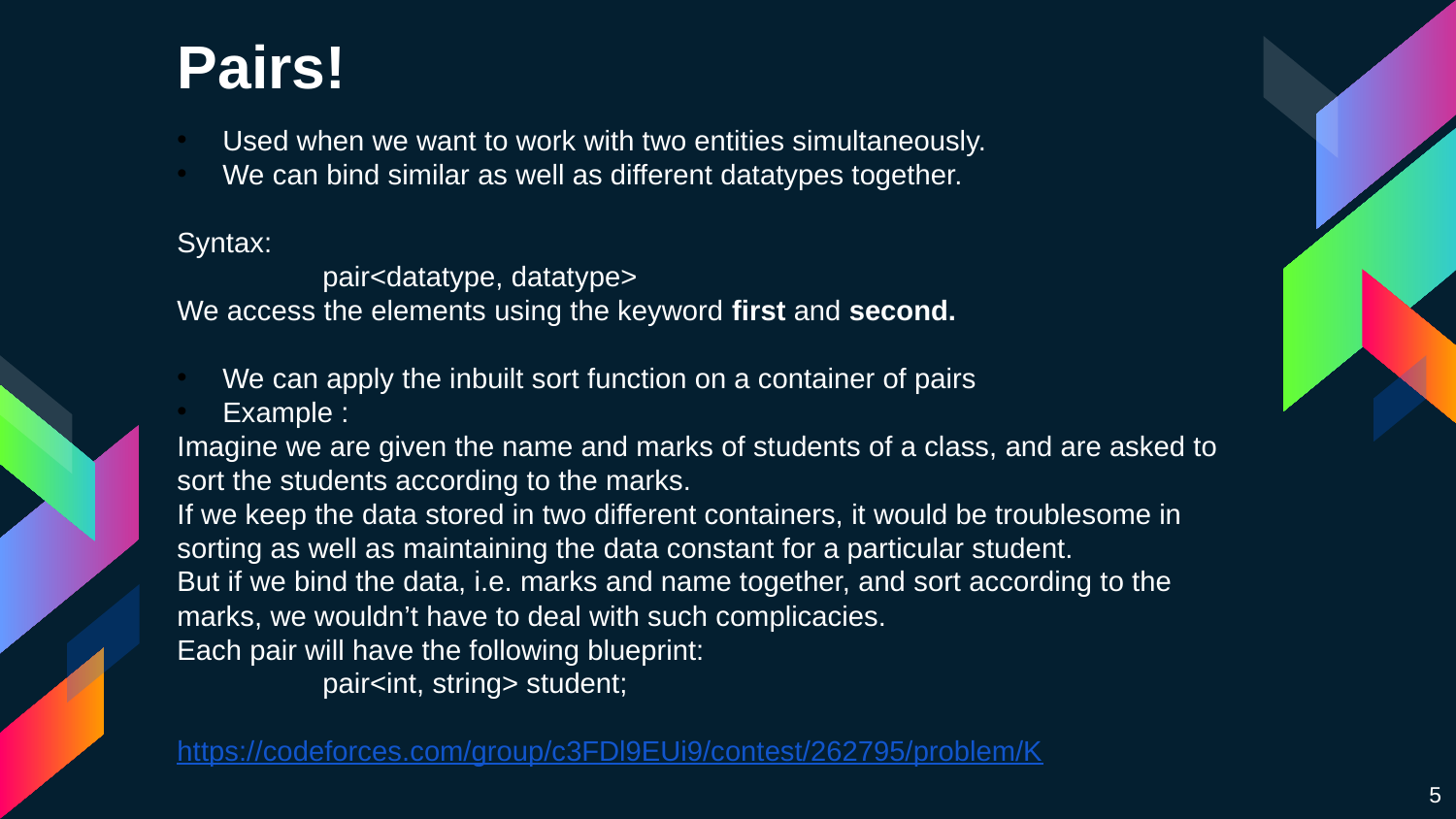

Pairs!
Used when we want to work with two entities simultaneously.
We can bind similar as well as different datatypes together.

Syntax:
	pair<datatype, datatype>
We access the elements using the keyword first and second.

We can apply the inbuilt sort function on a container of pairs
Example :
Imagine we are given the name and marks of students of a class, and are asked to sort the students according to the marks.
If we keep the data stored in two different containers, it would be troublesome in sorting as well as maintaining the data constant for a particular student.
But if we bind the data, i.e. marks and name together, and sort according to the marks, we wouldn’t have to deal with such complicacies.
Each pair will have the following blueprint:
	pair<int, string> student;

https://codeforces.com/group/c3FDl9EUi9/contest/262795/problem/K
5